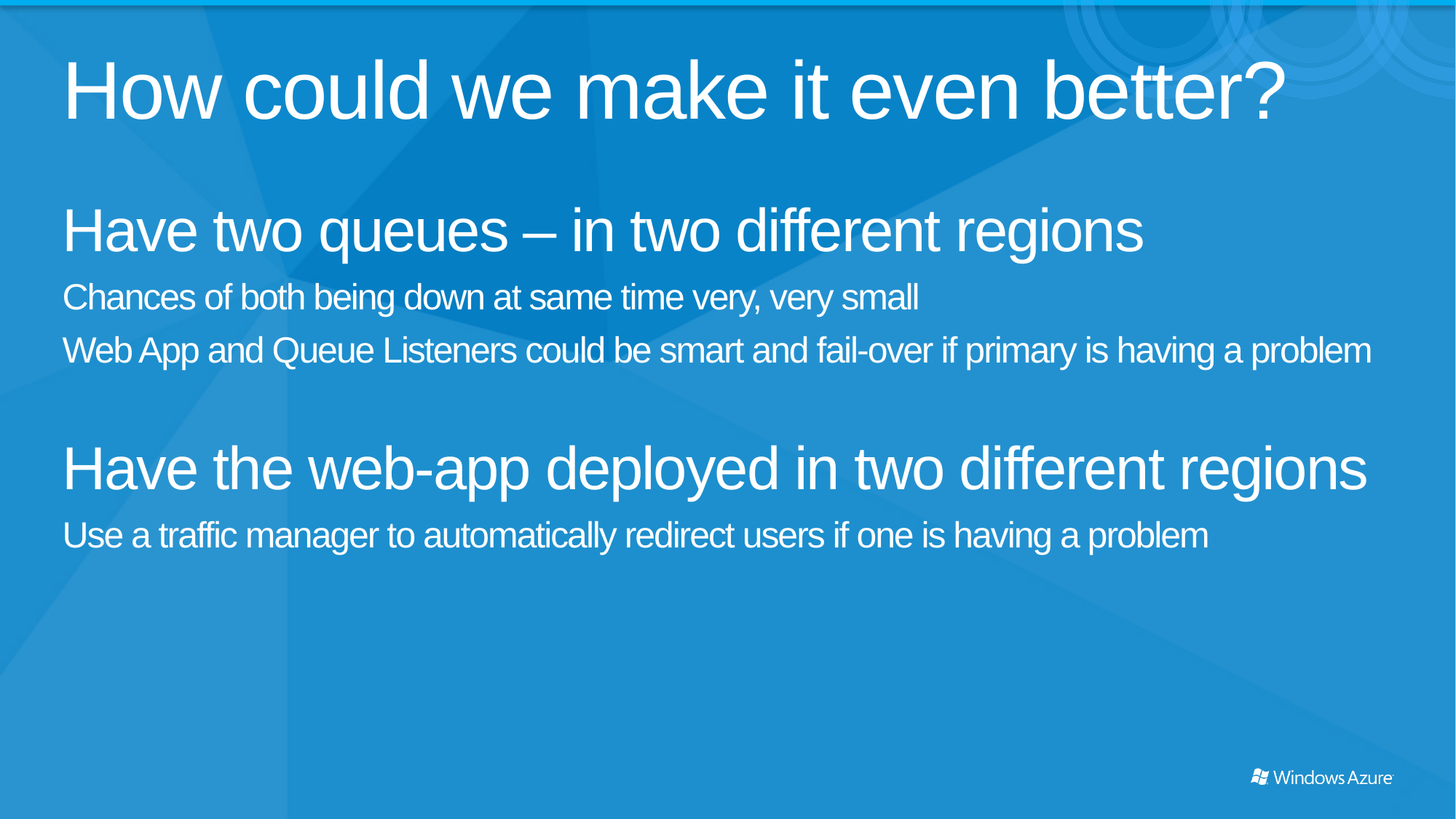

# How could we make it even better?
Have two queues – in two different regions
Chances of both being down at same time very, very small
Web App and Queue Listeners could be smart and fail-over if primary is having a problem

Have the web-app deployed in two different regions
Use a traffic manager to automatically redirect users if one is having a problem